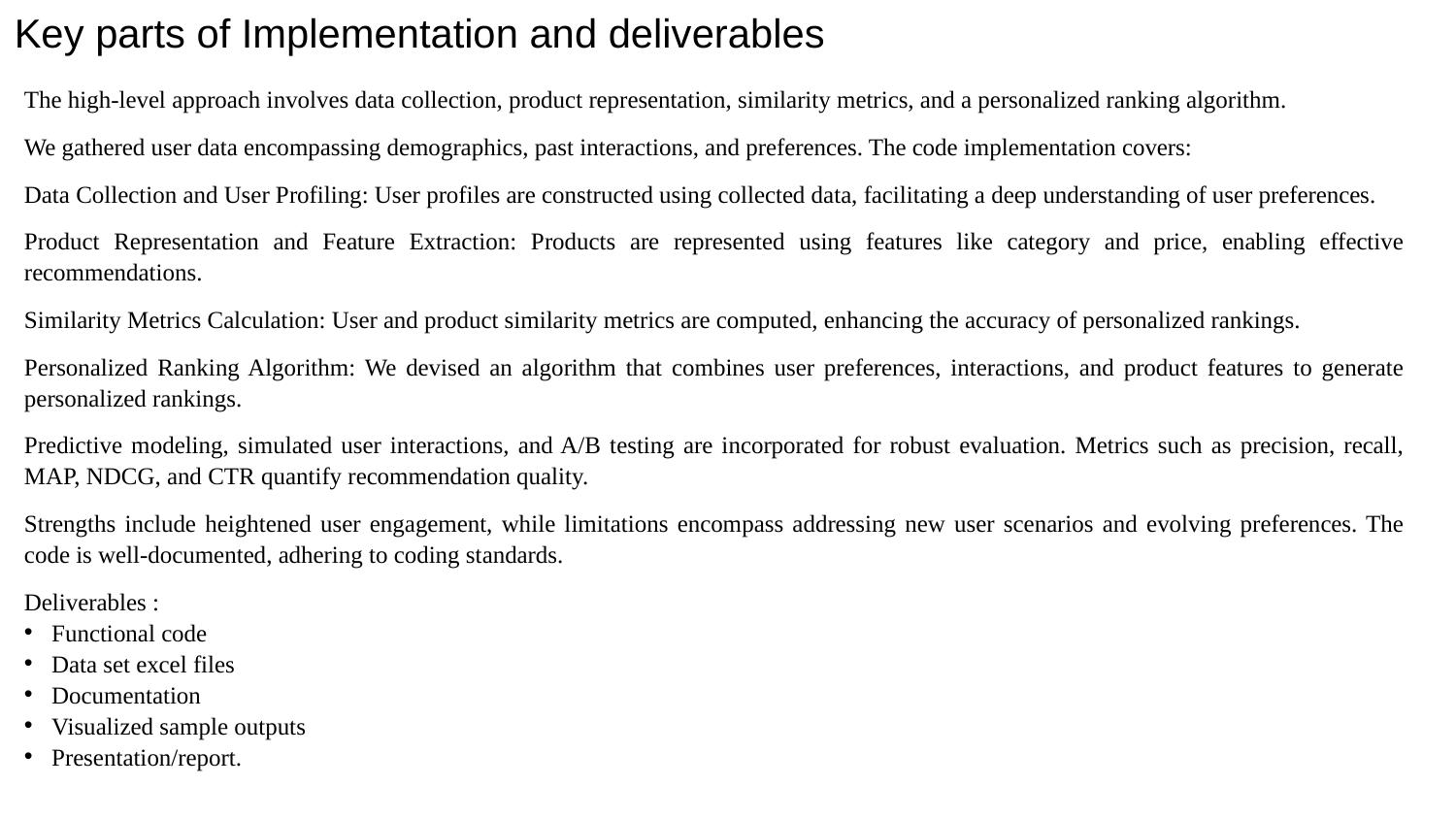

Key parts of Implementation and deliverables

The high-level approach involves data collection, product representation, similarity metrics, and a personalized ranking algorithm.
We gathered user data encompassing demographics, past interactions, and preferences. The code implementation covers:
Data Collection and User Profiling: User profiles are constructed using collected data, facilitating a deep understanding of user preferences.
Product Representation and Feature Extraction: Products are represented using features like category and price, enabling effective recommendations.
Similarity Metrics Calculation: User and product similarity metrics are computed, enhancing the accuracy of personalized rankings.
Personalized Ranking Algorithm: We devised an algorithm that combines user preferences, interactions, and product features to generate personalized rankings.
Predictive modeling, simulated user interactions, and A/B testing are incorporated for robust evaluation. Metrics such as precision, recall, MAP, NDCG, and CTR quantify recommendation quality.
Strengths include heightened user engagement, while limitations encompass addressing new user scenarios and evolving preferences. The code is well-documented, adhering to coding standards.
Deliverables :
Functional code
Data set excel files
Documentation
Visualized sample outputs
Presentation/report.